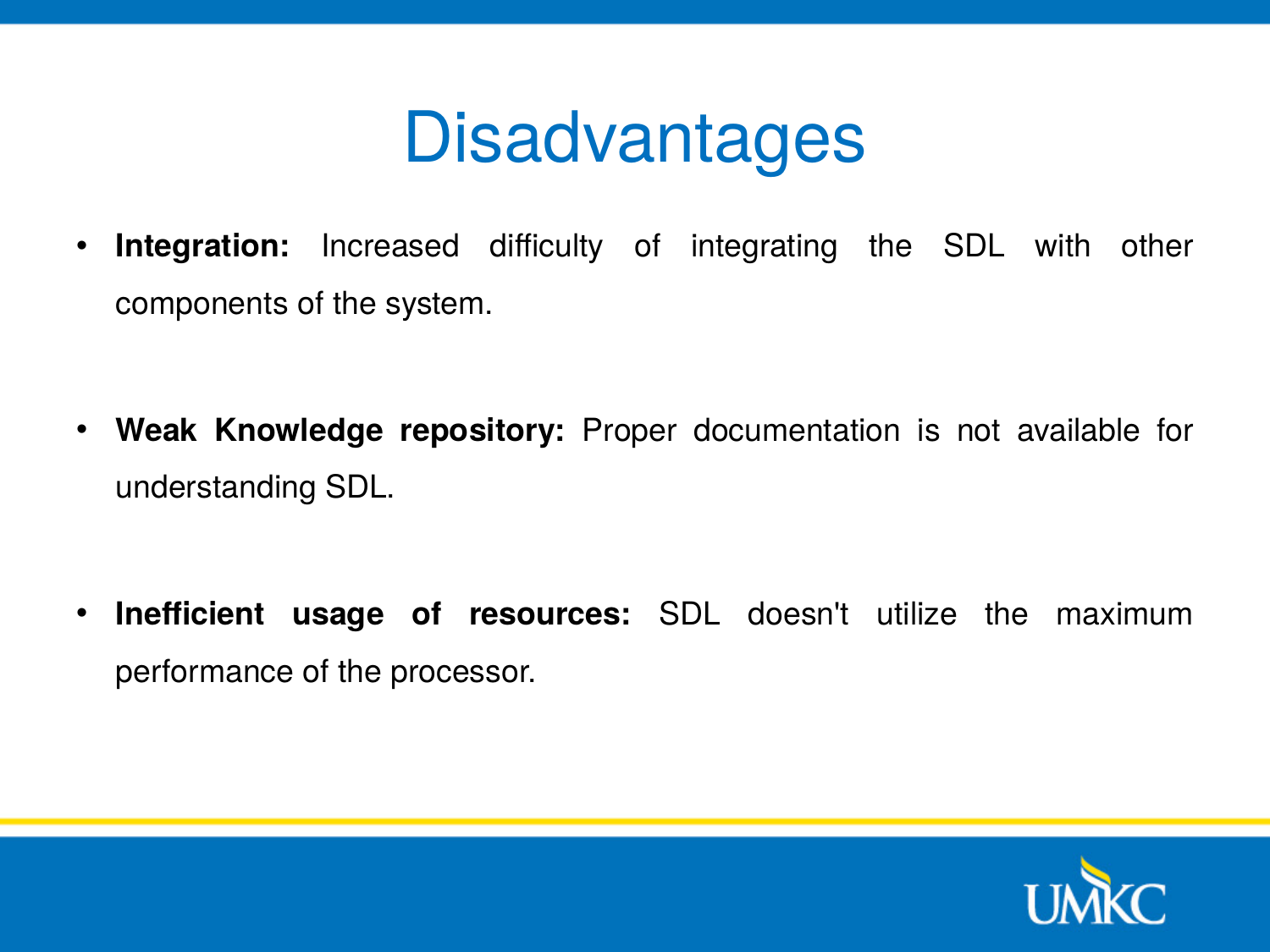

# Disadvantages
Integration: Increased difficulty of integrating the SDL with other components of the system.

Weak Knowledge repository: Proper documentation is not available for understanding SDL.

Inefficient usage of resources: SDL doesn't utilize the maximum performance of the processor.